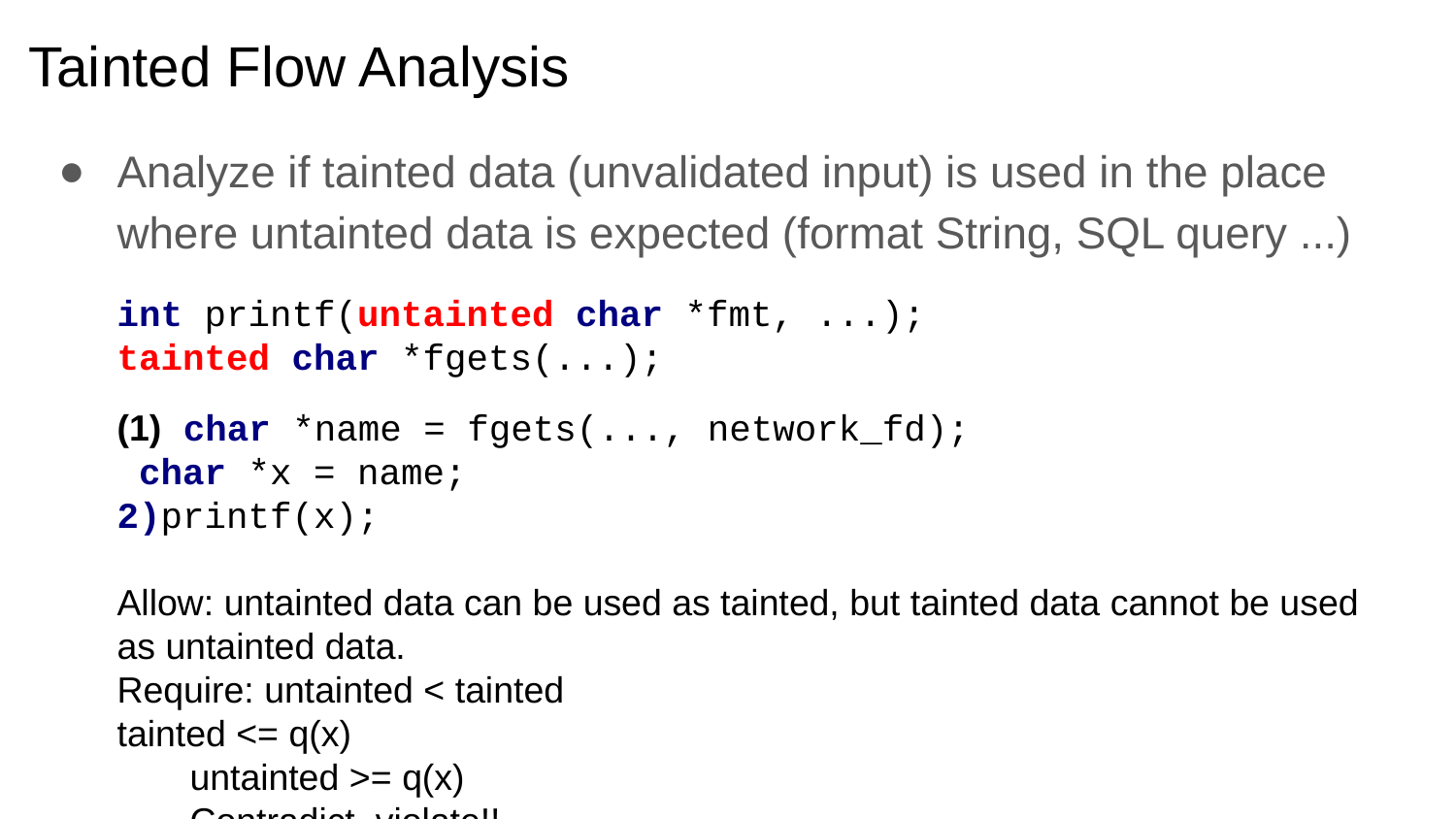

# Tainted Flow Analysis
Analyze if tainted data (unvalidated input) is used in the place where untainted data is expected (format String, SQL query ...)
int printf(untainted char *fmt, ...);
tainted char *fgets(...);

(1) char *name = fgets(..., network_fd);
 char *x = name;
2)printf(x);

Allow: untainted data can be used as tainted, but tainted data cannot be used as untainted data.
Require: untainted < tainted
tainted <= q(x)
	untainted >= q(x)
	Contradict, violate!!